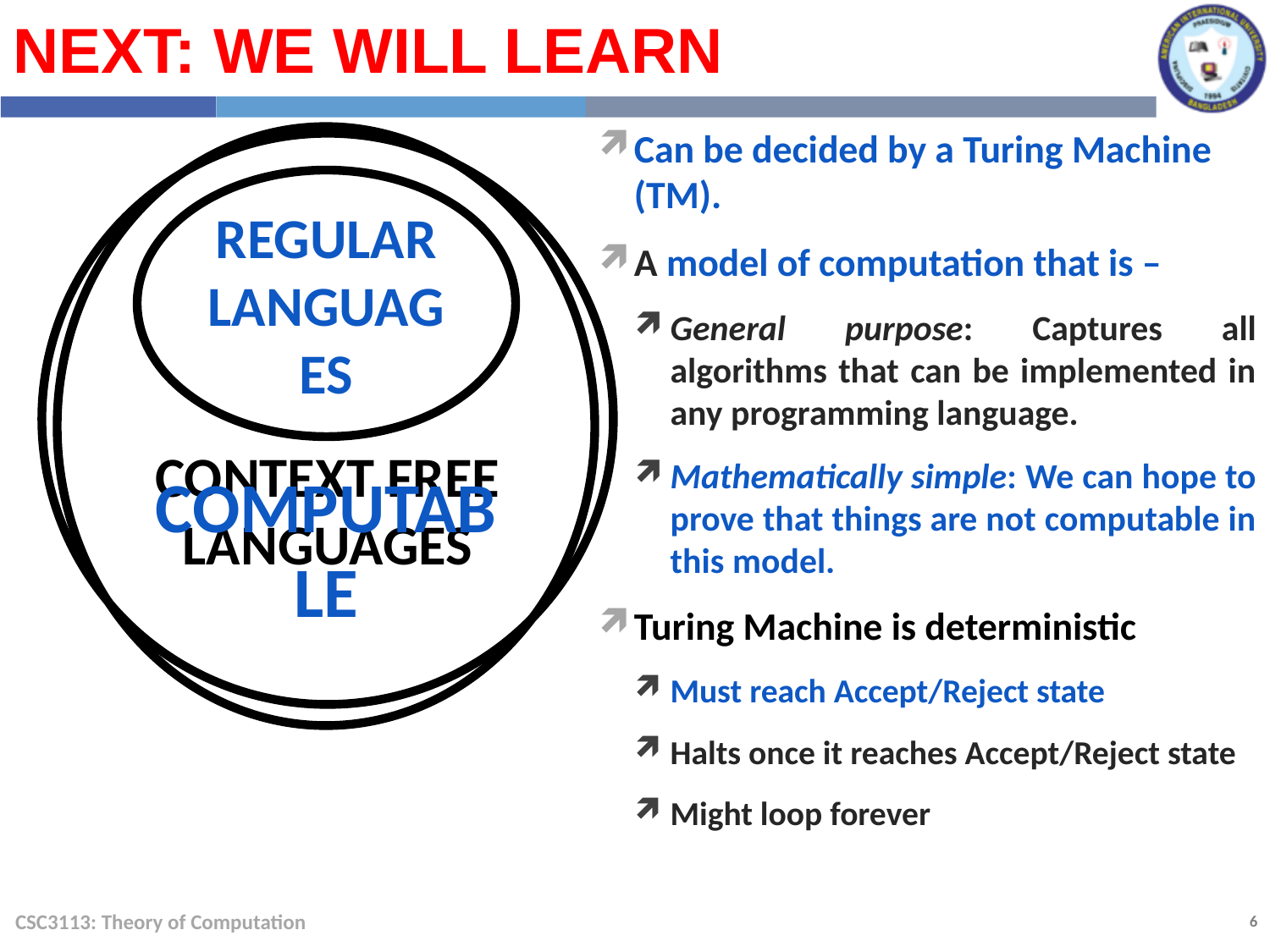

Next: We will Learn
Can be decided by a Turing Machine (TM).
A model of computation that is –
General purpose: Captures all algorithms that can be implemented in any programming language.
Mathematically simple: We can hope to prove that things are not computable in this model.
Turing Machine is deterministic
Must reach Accept/Reject state
Halts once it reaches Accept/Reject state
Might loop forever

Computable
Context Free Languages

Regular Languages
CSC3113: Theory of Computation